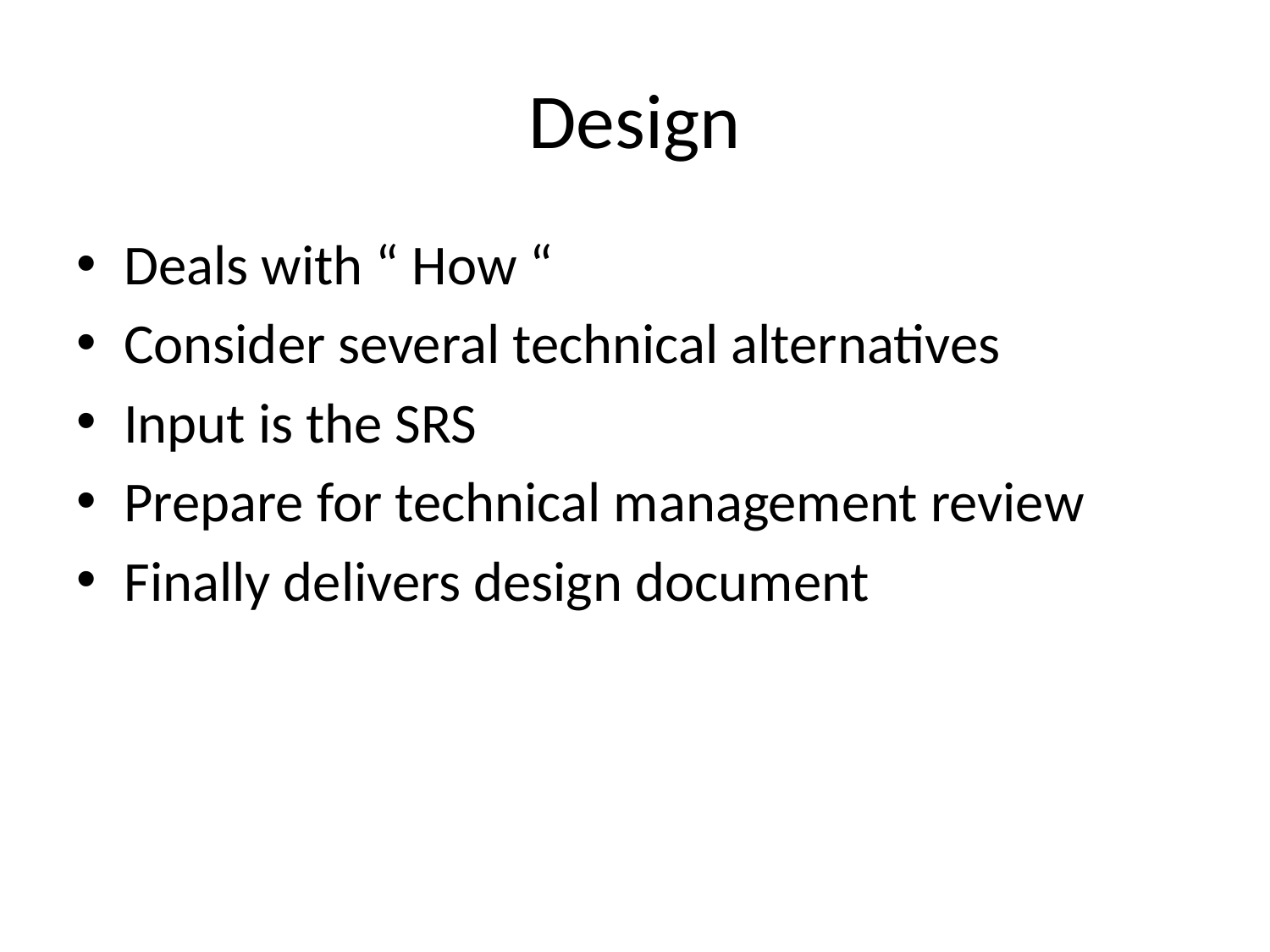

# Design
Deals with “ How “
Consider several technical alternatives
Input is the SRS
Prepare for technical management review
Finally delivers design document